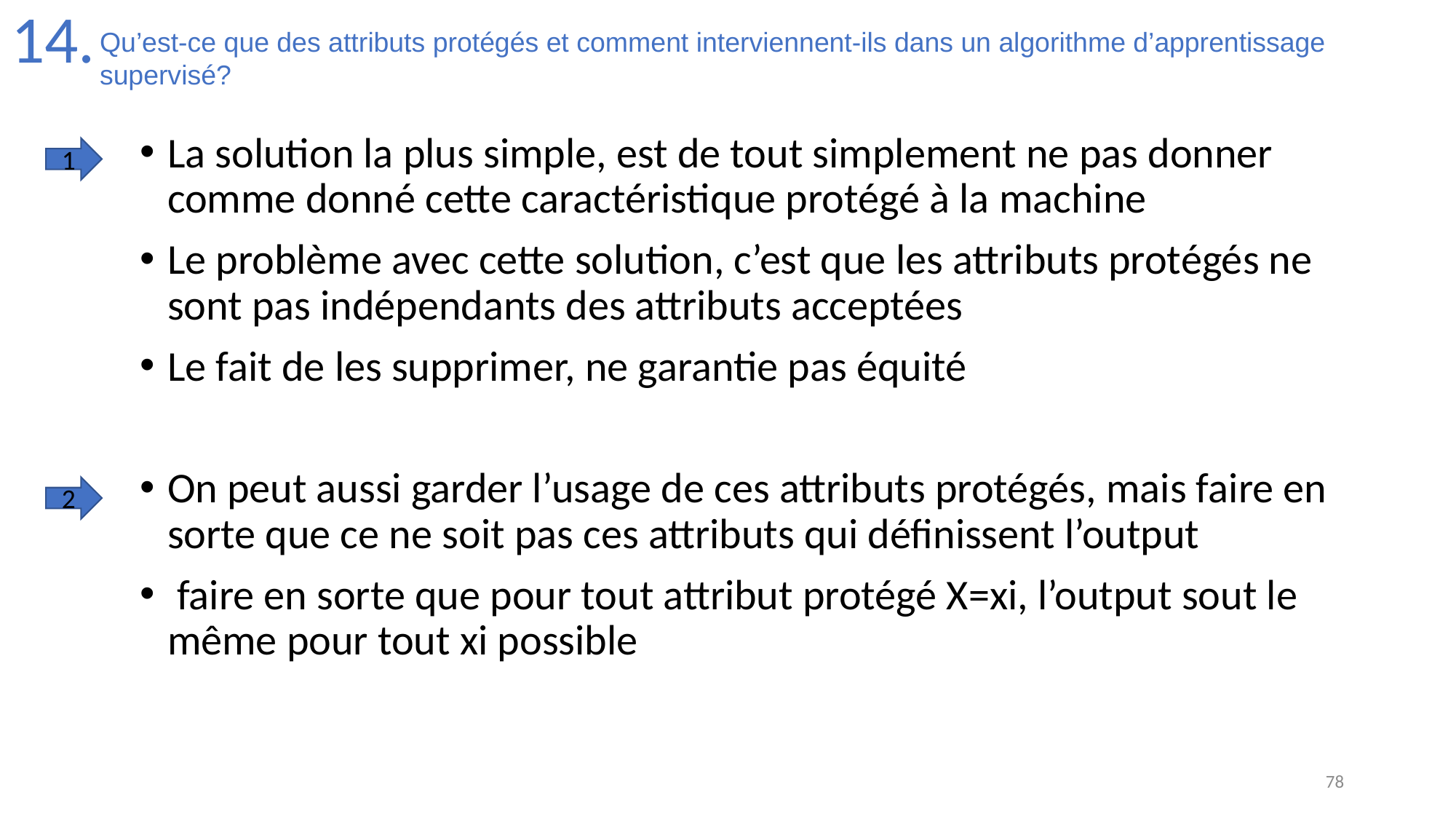

# 14.
Qu’est-ce que des attributs protégés et comment interviennent-ils dans un algorithme d’apprentissage supervisé?

La solution la plus simple, est de tout simplement ne pas donner comme donné cette caractéristique protégé à la machine
Le problème avec cette solution, c’est que les attributs protégés ne sont pas indépendants des attributs acceptées
Le fait de les supprimer, ne garantie pas équité

On peut aussi garder l’usage de ces attributs protégés, mais faire en sorte que ce ne soit pas ces attributs qui définissent l’output
 faire en sorte que pour tout attribut protégé X=xi, l’output sout le même pour tout xi possible
1
2
78